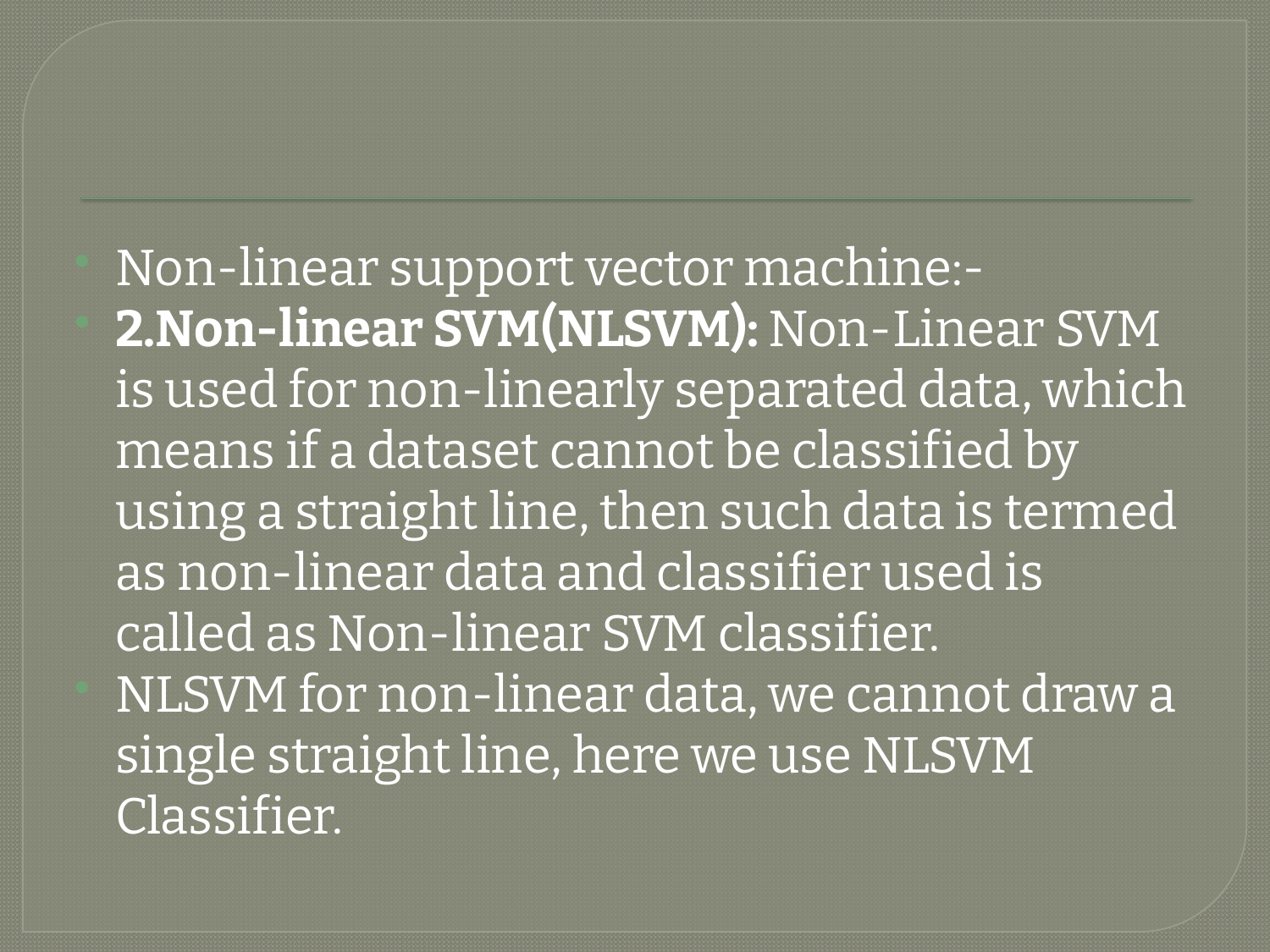

#
Non-linear support vector machine:-
2.Non-linear SVM(NLSVM): Non-Linear SVM is used for non-linearly separated data, which means if a dataset cannot be classified by using a straight line, then such data is termed as non-linear data and classifier used is called as Non-linear SVM classifier.
NLSVM for non-linear data, we cannot draw a single straight line, here we use NLSVM Classifier.